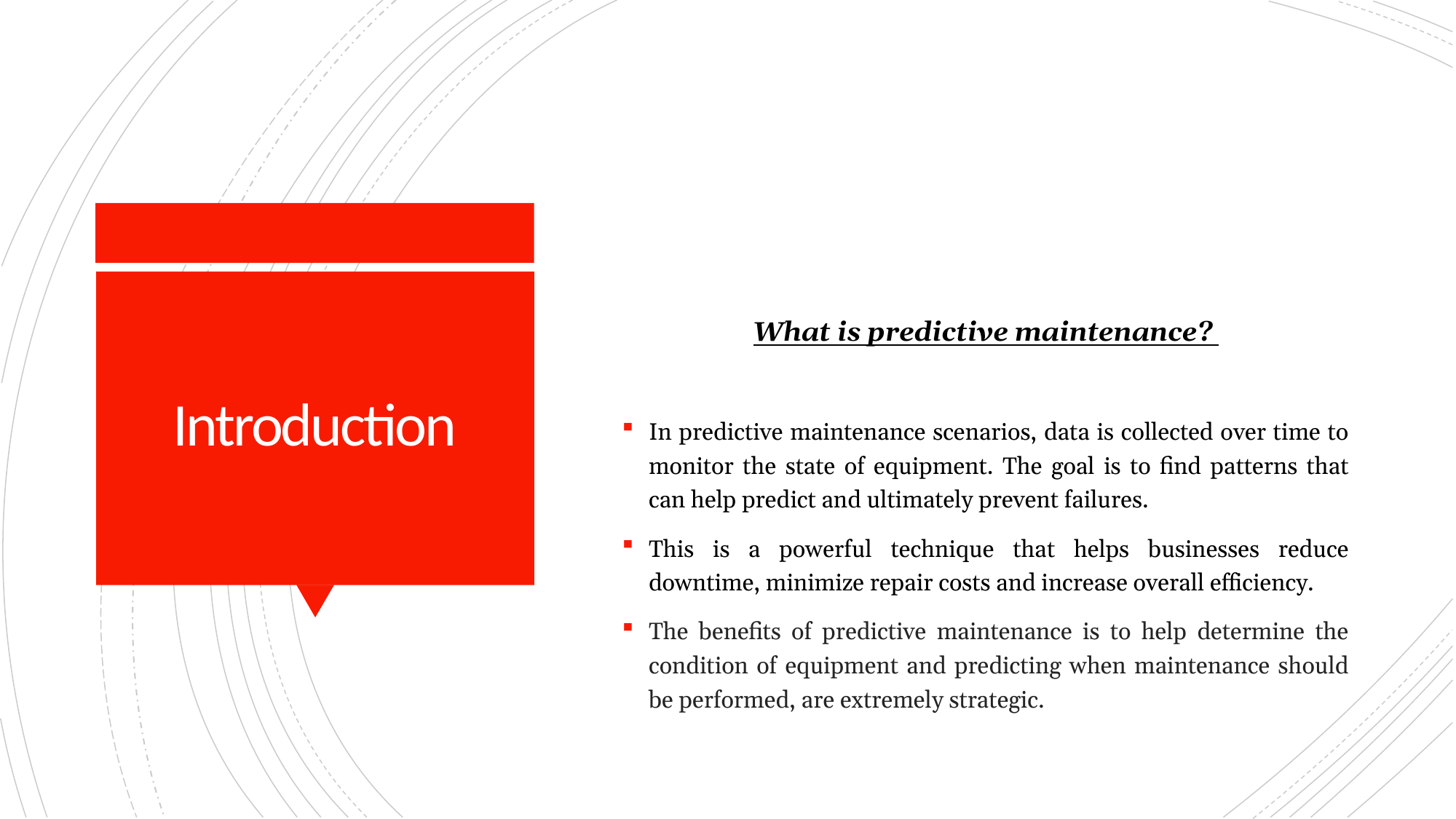

What is predictive maintenance?

In predictive maintenance scenarios, data is collected over time to monitor the state of equipment. The goal is to find patterns that can help predict and ultimately prevent failures.
This is a powerful technique that helps businesses reduce downtime, minimize repair costs and increase overall efficiency.
The benefits of predictive maintenance is to help determine the condition of equipment and predicting when maintenance should be performed, are extremely strategic.

# Introduction